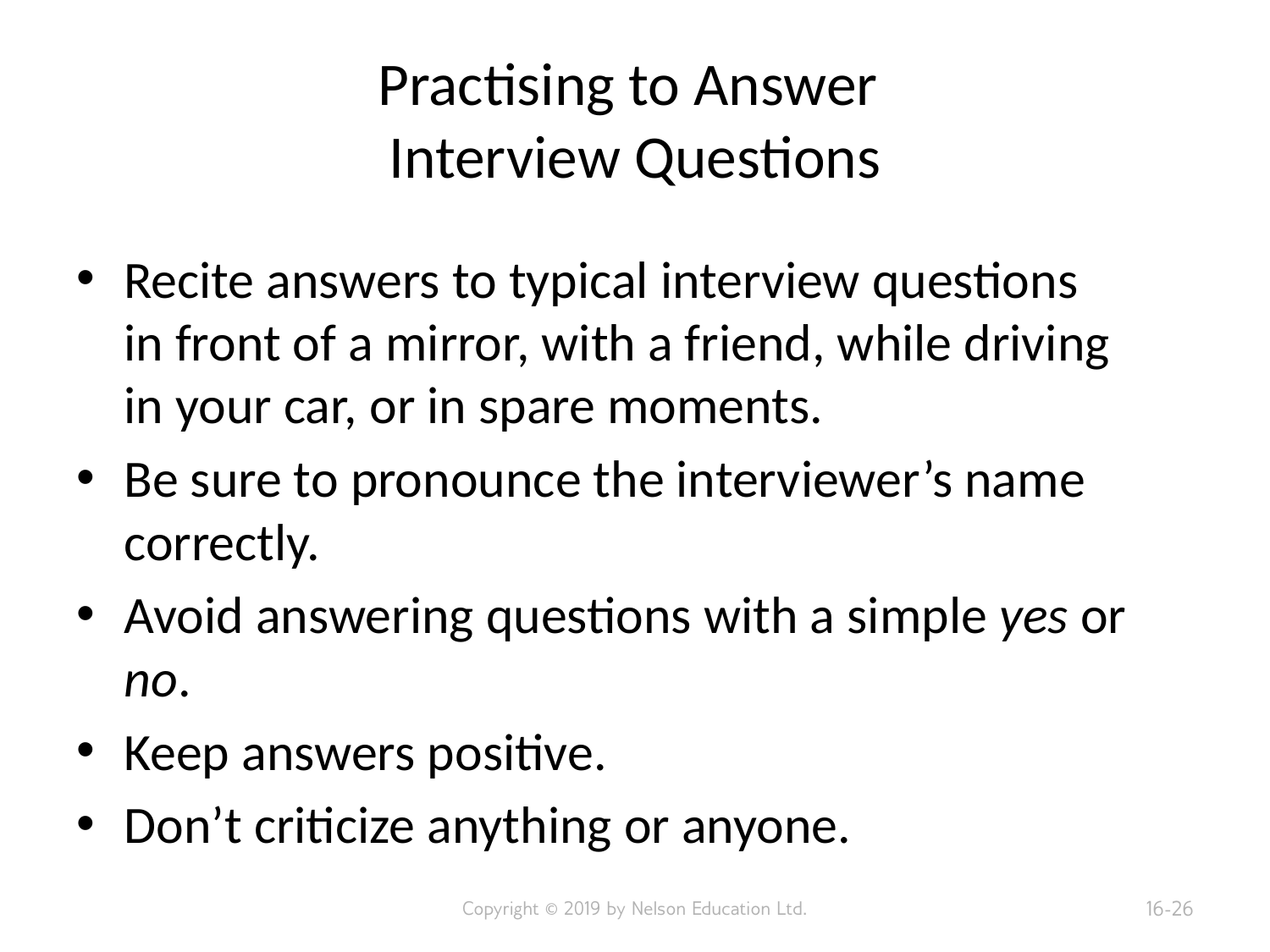

# Practising to Answer Interview Questions
Recite answers to typical interview questions in front of a mirror, with a friend, while driving in your car, or in spare moments.
Be sure to pronounce the interviewer’s name correctly.
Avoid answering questions with a simple yes or no.
Keep answers positive.
Don’t criticize anything or anyone.
Copyright © 2019 by Nelson Education Ltd.
16-26